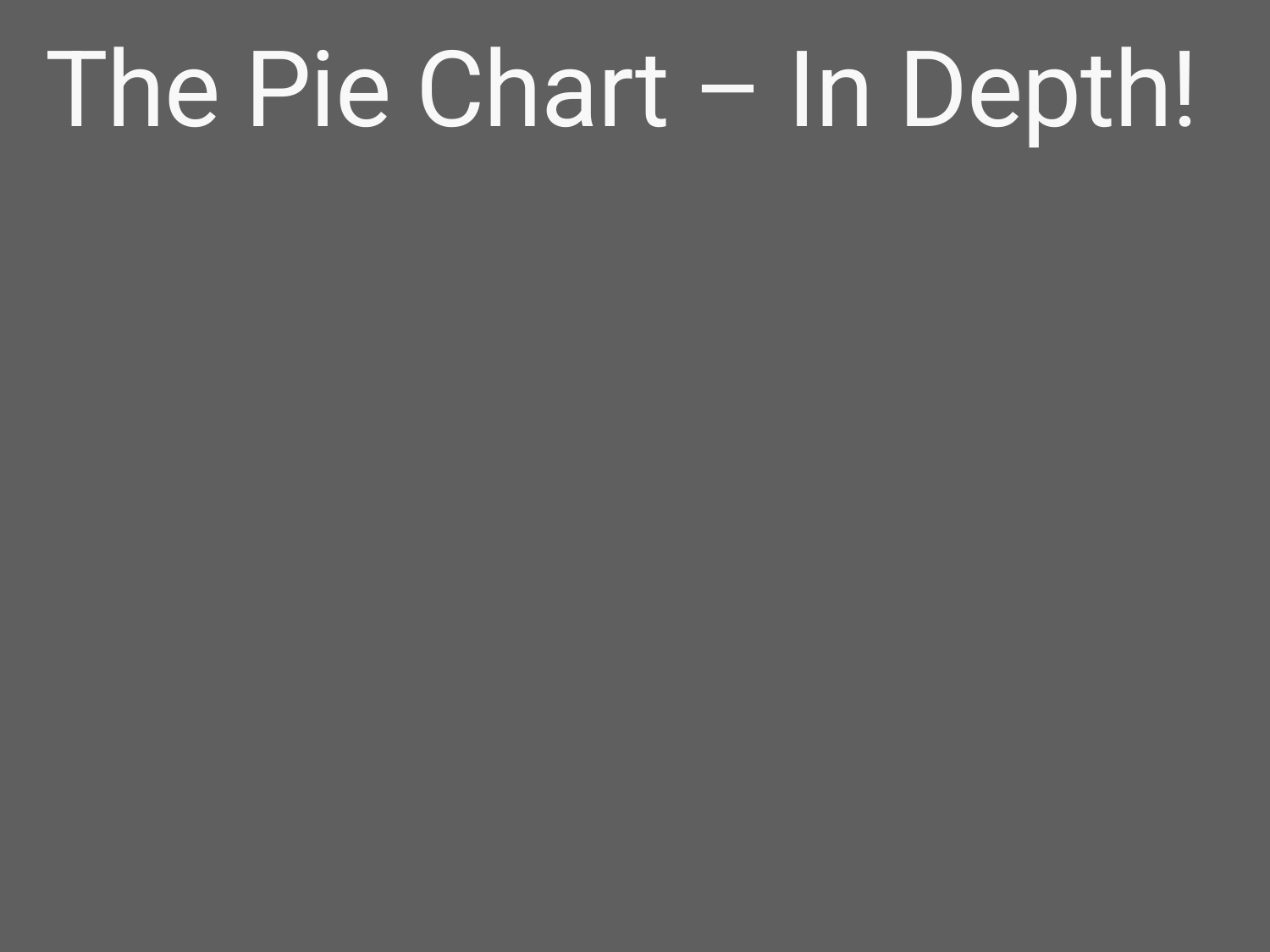

# The Pie Chart – In Depth!